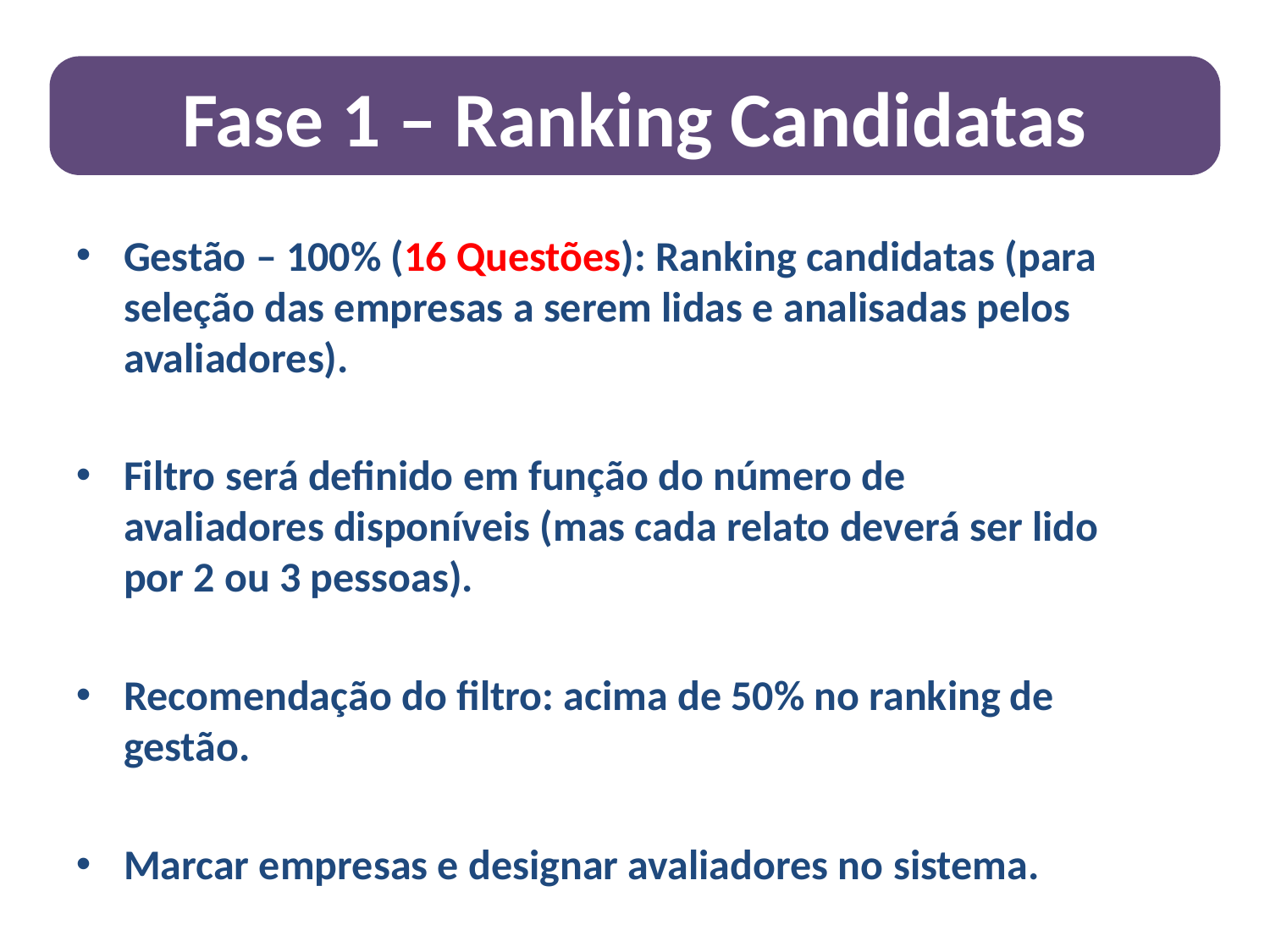

Fase 1 – Ranking Candidatas
Gestão – 100% (16 Questões): Ranking candidatas (para seleção das empresas a serem lidas e analisadas pelos avaliadores).

Filtro será definido em função do número de avaliadores disponíveis (mas cada relato deverá ser lido por 2 ou 3 pessoas).

Recomendação do filtro: acima de 50% no ranking de gestão.

Marcar empresas e designar avaliadores no sistema.